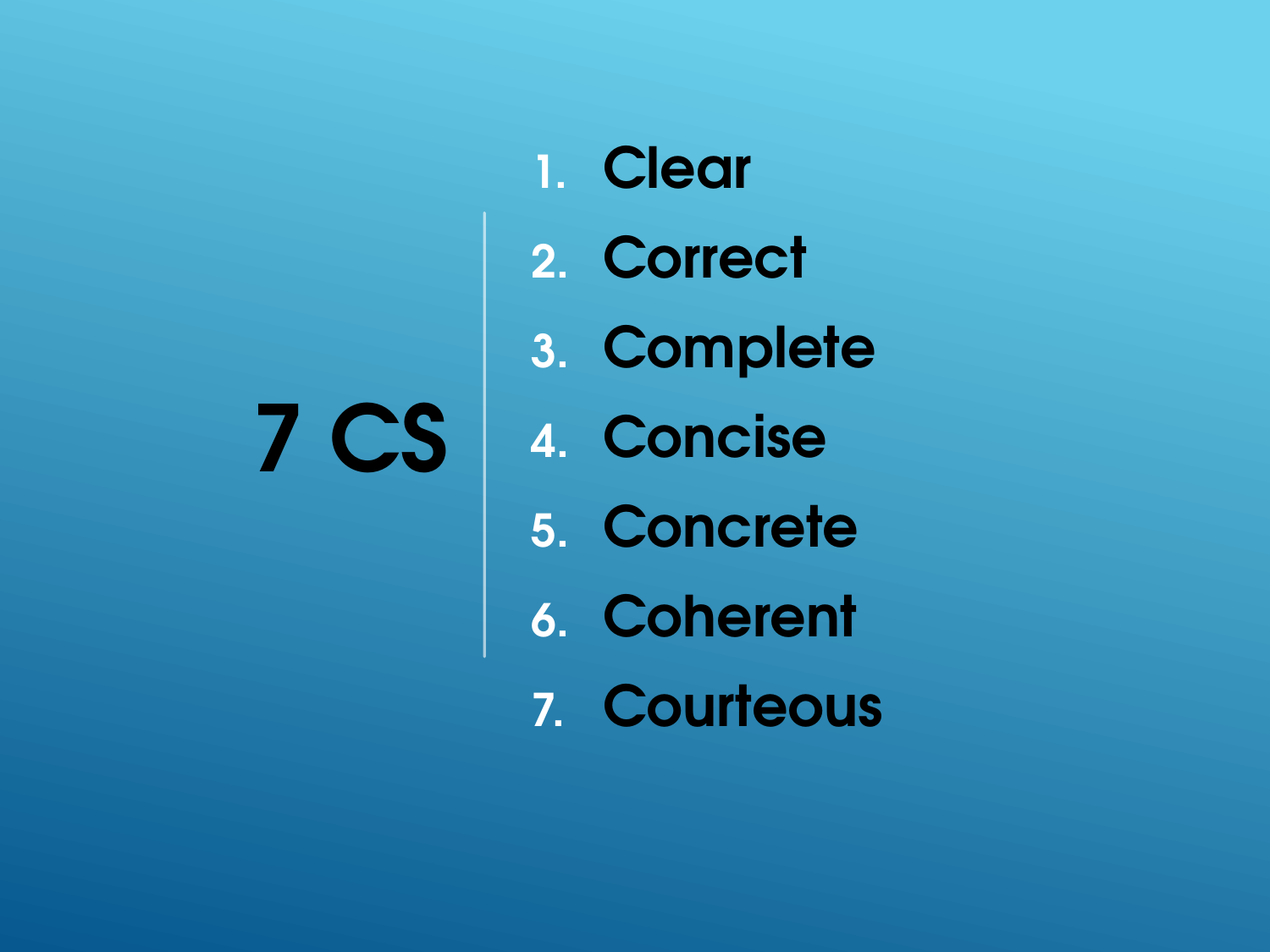

# 7 Cs
Clear
Correct
Complete
Concise
Concrete
Coherent
Courteous